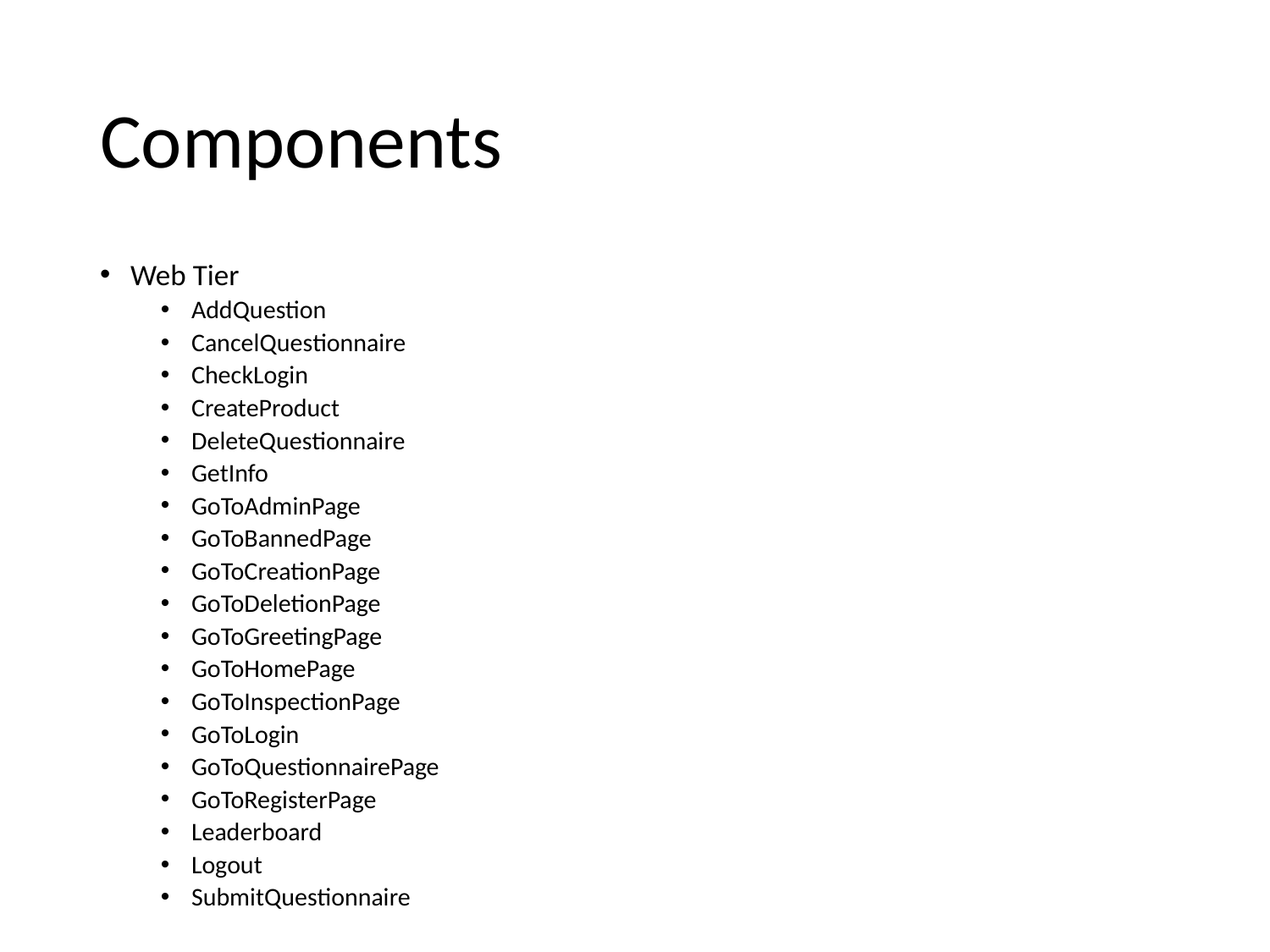

# Components
Web Tier
AddQuestion
CancelQuestionnaire
CheckLogin
CreateProduct
DeleteQuestionnaire
GetInfo
GoToAdminPage
GoToBannedPage
GoToCreationPage
GoToDeletionPage
GoToGreetingPage
GoToHomePage
GoToInspectionPage
GoToLogin
GoToQuestionnairePage
GoToRegisterPage
Leaderboard
Logout
SubmitQuestionnaire